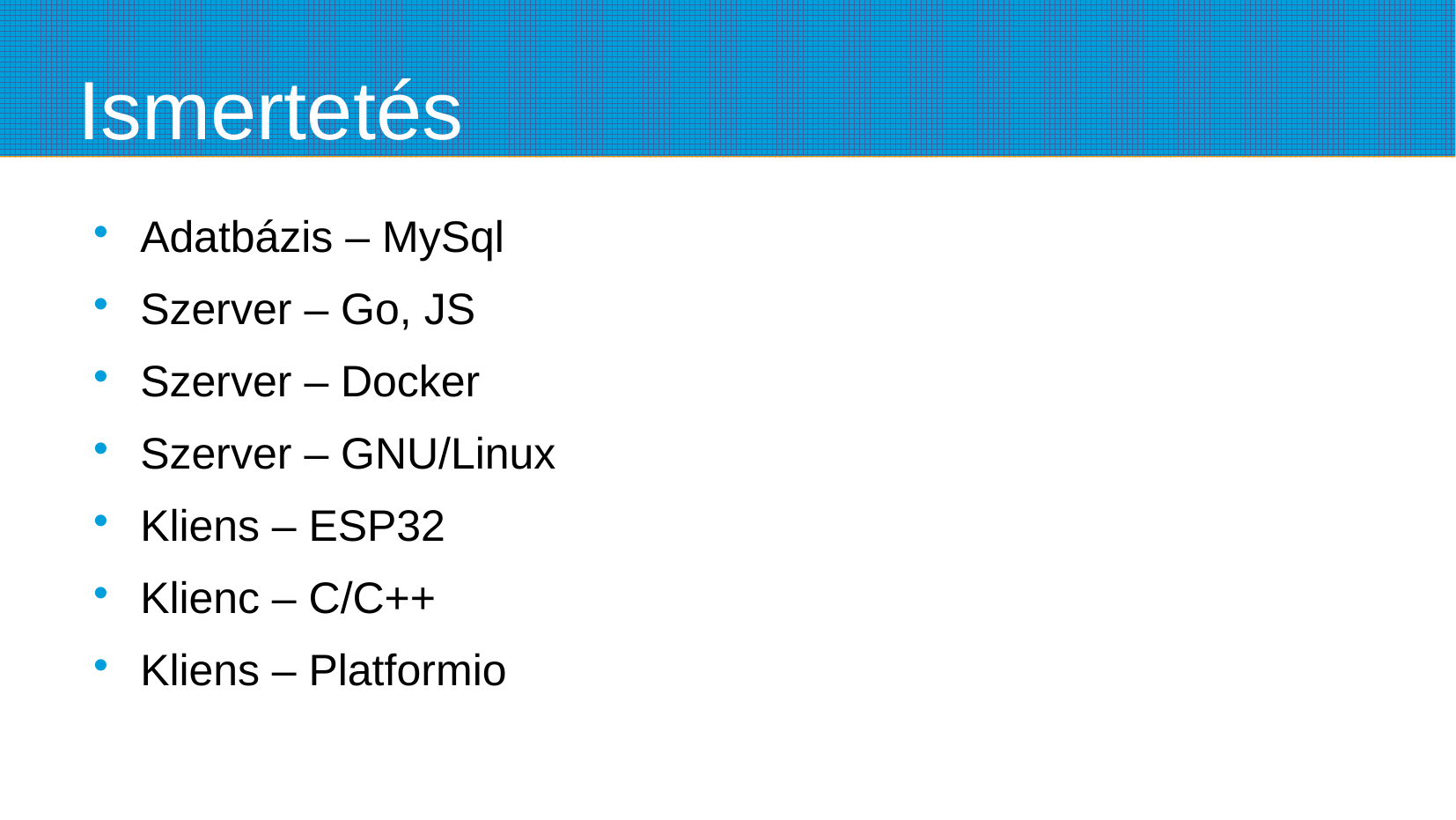

# Ismertetés
Adatbázis – MySql
Szerver – Go, JS
Szerver – Docker
Szerver – GNU/Linux
Kliens – ESP32
Klienc – C/C++
Kliens – Platformio